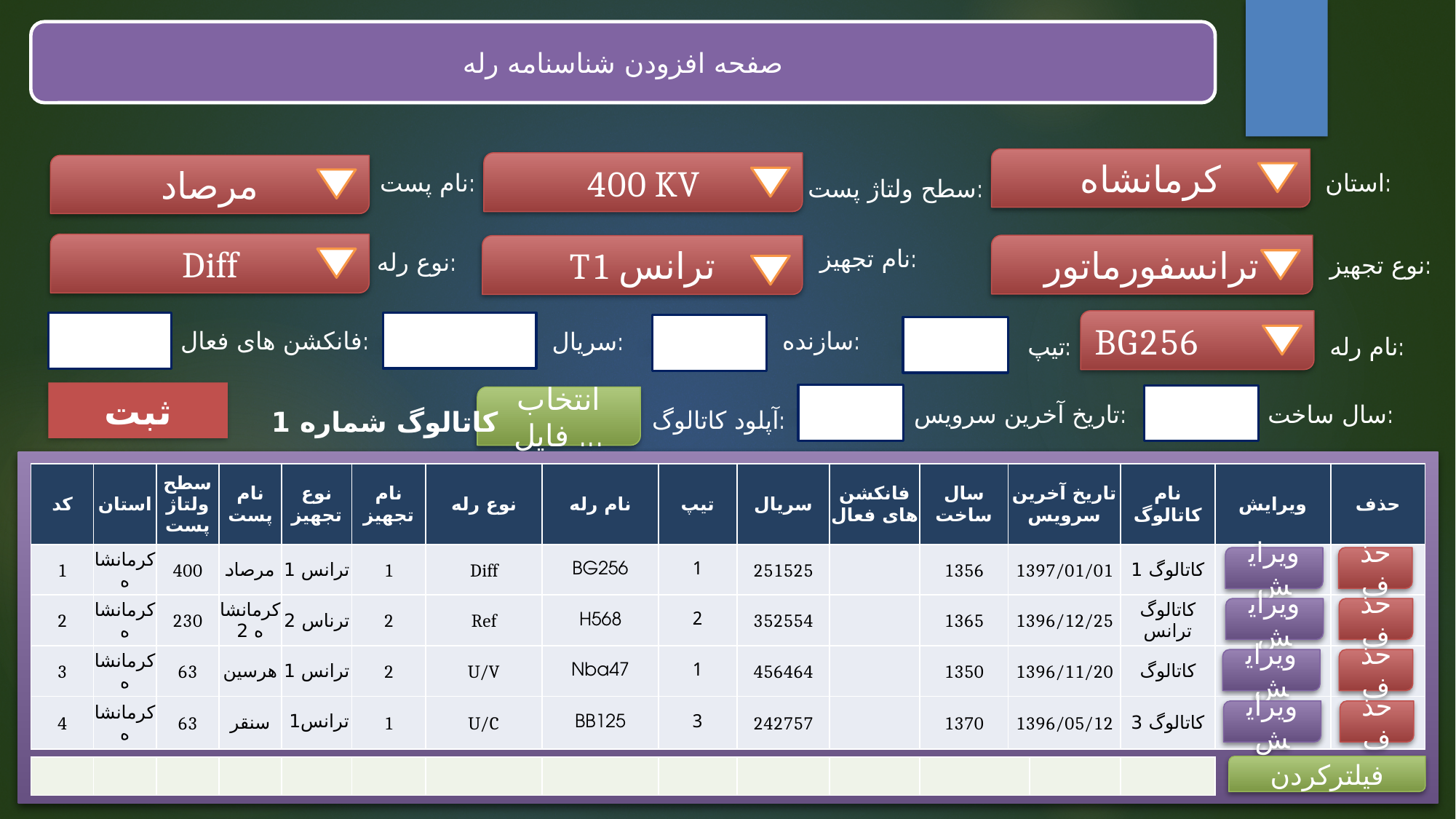

صفحه افزودن شناسنامه رله
کرمانشاه
400 KV
مرصاد
استان:
نام پست:

سطح ولتاژ پست:

Diff
ترانسفورماتور
T1 ترانس
نام تجهیز:
نوع رله:
نوع تجهیز:

BG256

فانکشن های فعال:
سازنده:
سریال:
تیپ:

نام رله:
ثبت

انتخاب فایل ...
تاریخ آخرین سرویس:
سال ساخت:
کاتالوگ شماره 1
آپلود کاتالوگ:

| کد | استان | سطح ولتاژ پست | نام پست | نوع تجهیز | نام تجهیز | نوع رله | نام رله | تیپ | سریال | فانکشن های فعال | سال ساخت | تاریخ آخرین سرویس | نام کاتالوگ | ویرایش | حذف |
| --- | --- | --- | --- | --- | --- | --- | --- | --- | --- | --- | --- | --- | --- | --- | --- |
| 1 | کرمانشاه | 400 | مرصاد | ترانس 1 | 1 | Diff | BG256 | 1 | 251525 |  | 1356 | 1397/01/01 | کاتالوگ 1 |  |  |
| 2 | کرمانشاه | 230 | کرمانشاه 2 | ترناس 2 | 2 | Ref | H568 | 2 | 352554 |  | 1365 | 1396/12/25 | کاتالوگ ترانس |  |  |
| 3 | کرمانشاه | 63 | هرسین | ترانس 1 | 2 | U/V | Nba47 | 1 | 456464 |  | 1350 | 1396/11/20 | کاتالوگ |  |  |
| 4 | کرمانشاه | 63 | سنقر | ترانس1 | 1 | U/C | BB125 | 3 | 242757 |  | 1370 | 1396/05/12 | کاتالوگ 3 |  |  |
ویرایش
حذف
ویرایش
حذف
ویرایش
حذف
ویرایش
حذف
فیلترکردن
|  |  |  |  |  |  |  |  |  |  |  |  |  |  |
| --- | --- | --- | --- | --- | --- | --- | --- | --- | --- | --- | --- | --- | --- |